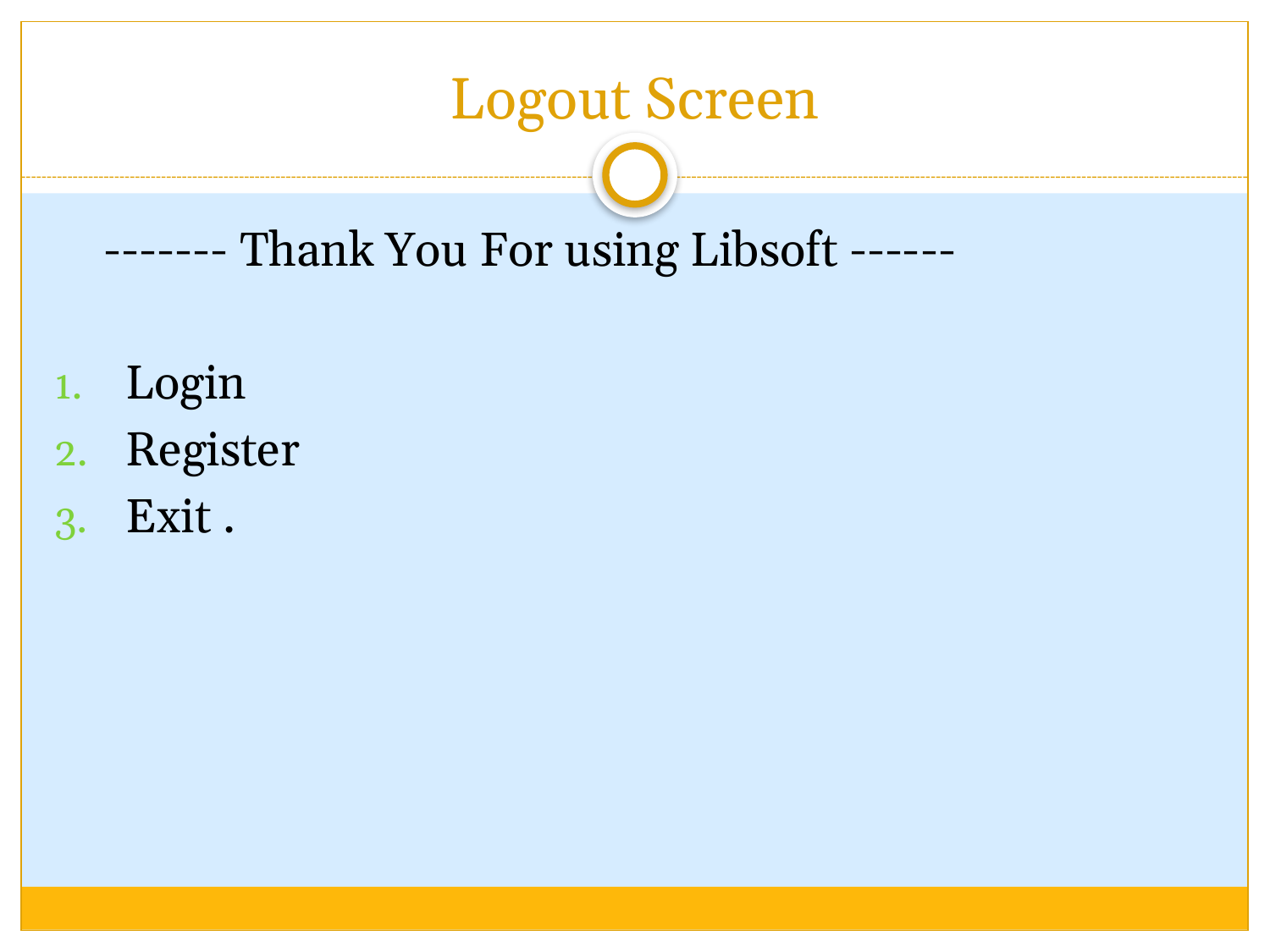

# Logout Screen
	 ------- Thank You For using Libsoft ------

Login
Register
Exit .